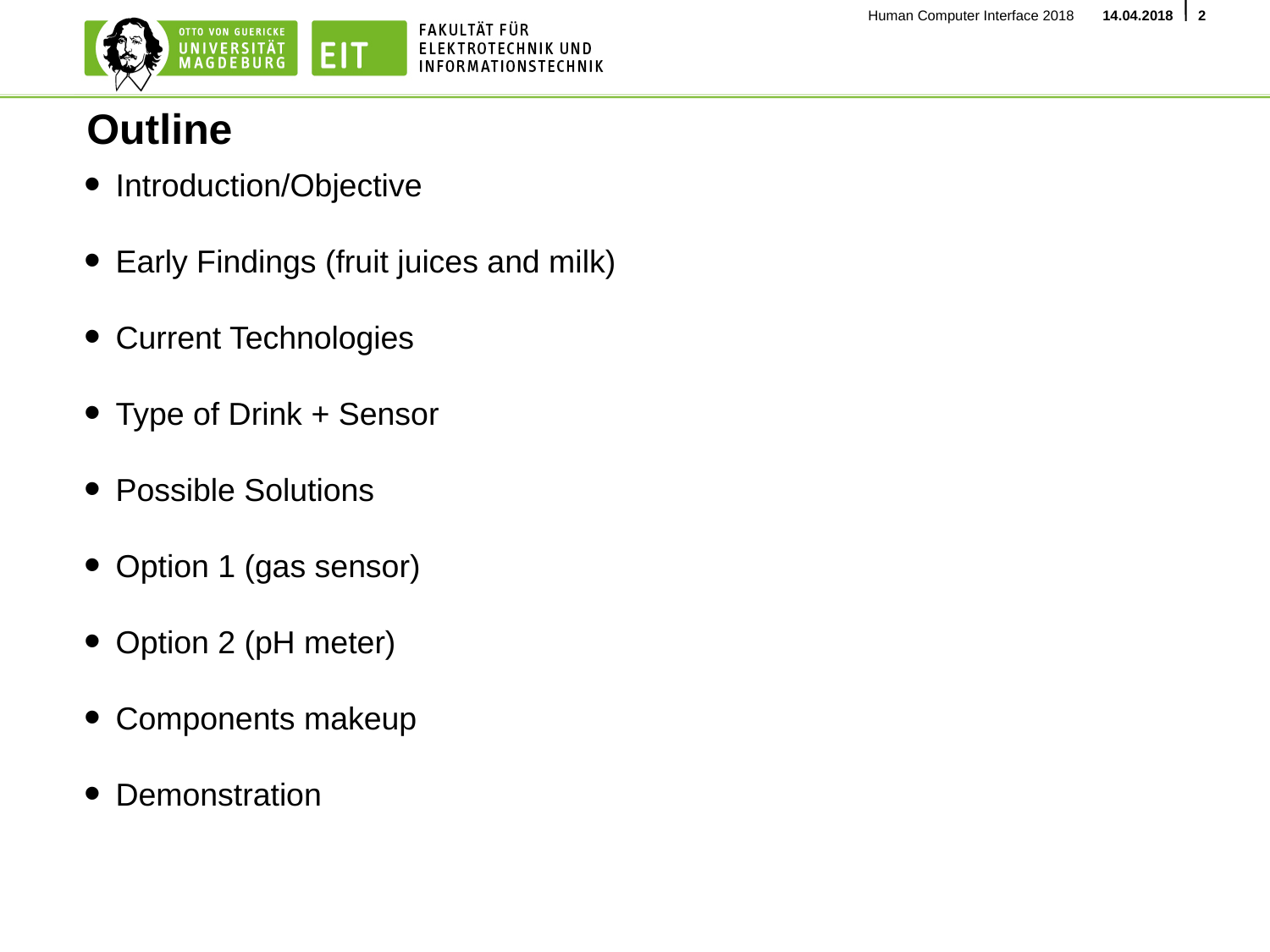

# Outline
Introduction/Objective

Early Findings (fruit juices and milk)

Current Technologies

Type of Drink + Sensor

Possible Solutions

Option 1 (gas sensor)

Option 2 (pH meter)

Components makeup

Demonstration